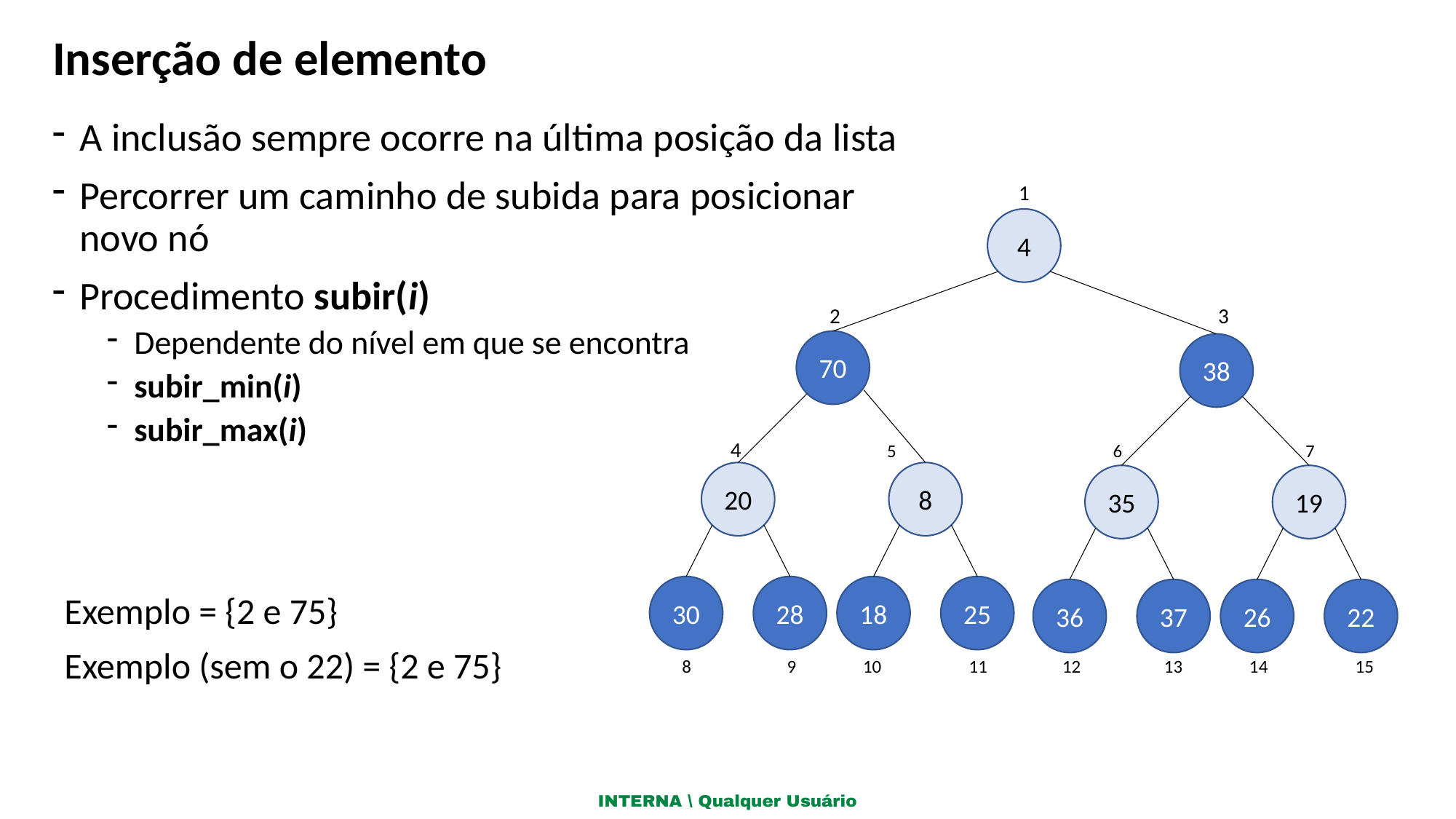

Inserção de elemento
A inclusão sempre ocorre na última posição da lista
Percorrer um caminho de subida para posicionar novo nó
Procedimento subir(i)
Dependente do nível em que se encontra
subir_min(i)
subir_max(i)

1
4
   2                                                                                3
70
38
  4                                   5                                                    6                                            7
20
8
35
19
30
28
18
25
36
37
26
22
Exemplo = {2 e 75}
Exemplo (sem o 22) = {2 e 75}
  8                       9                10                     11                  12                    13                14                     15